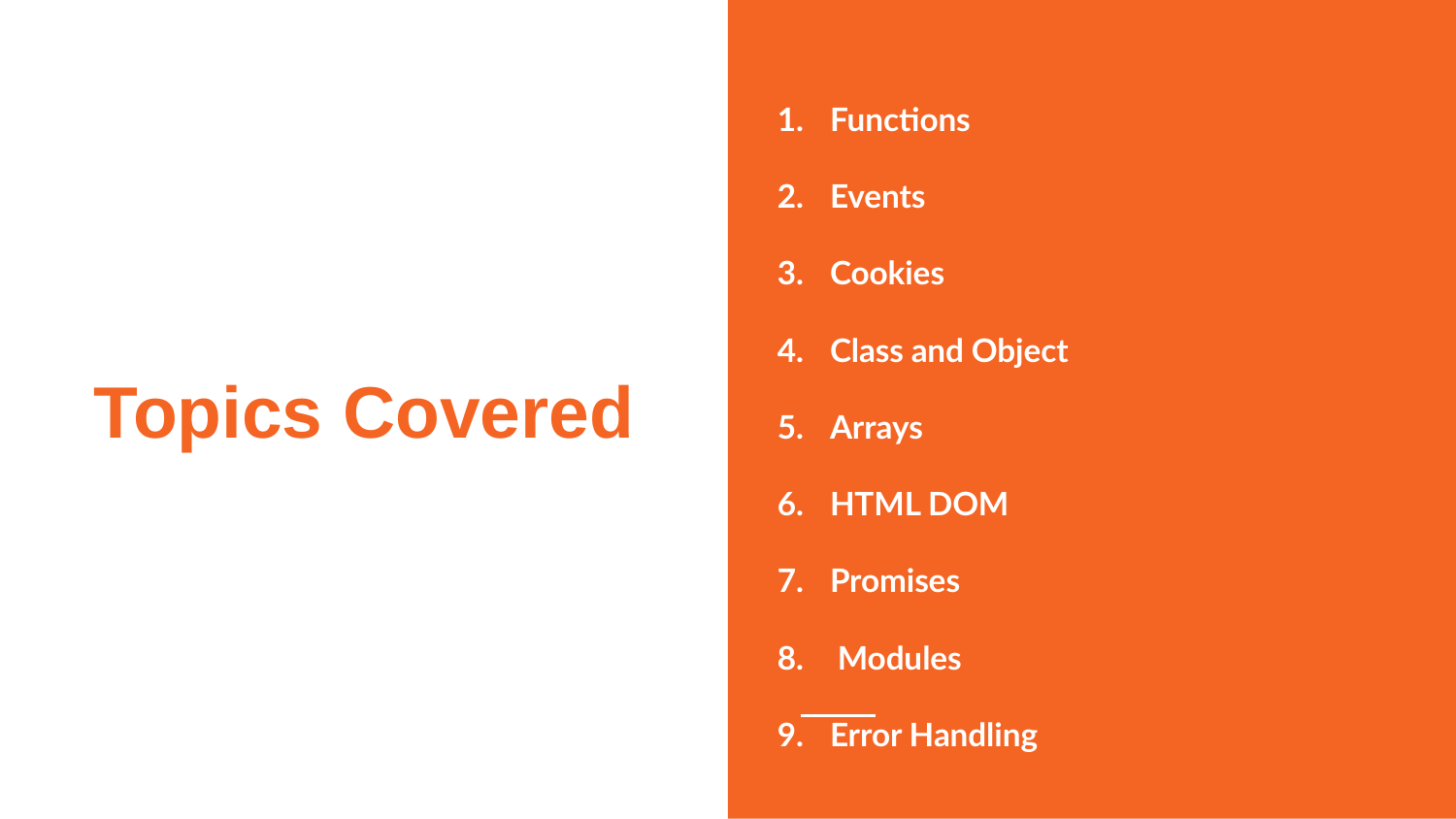

Functions
Events
Cookies
Class and Object
Arrays
HTML DOM
Promises
 Modules
Error Handling
# Topics Covered